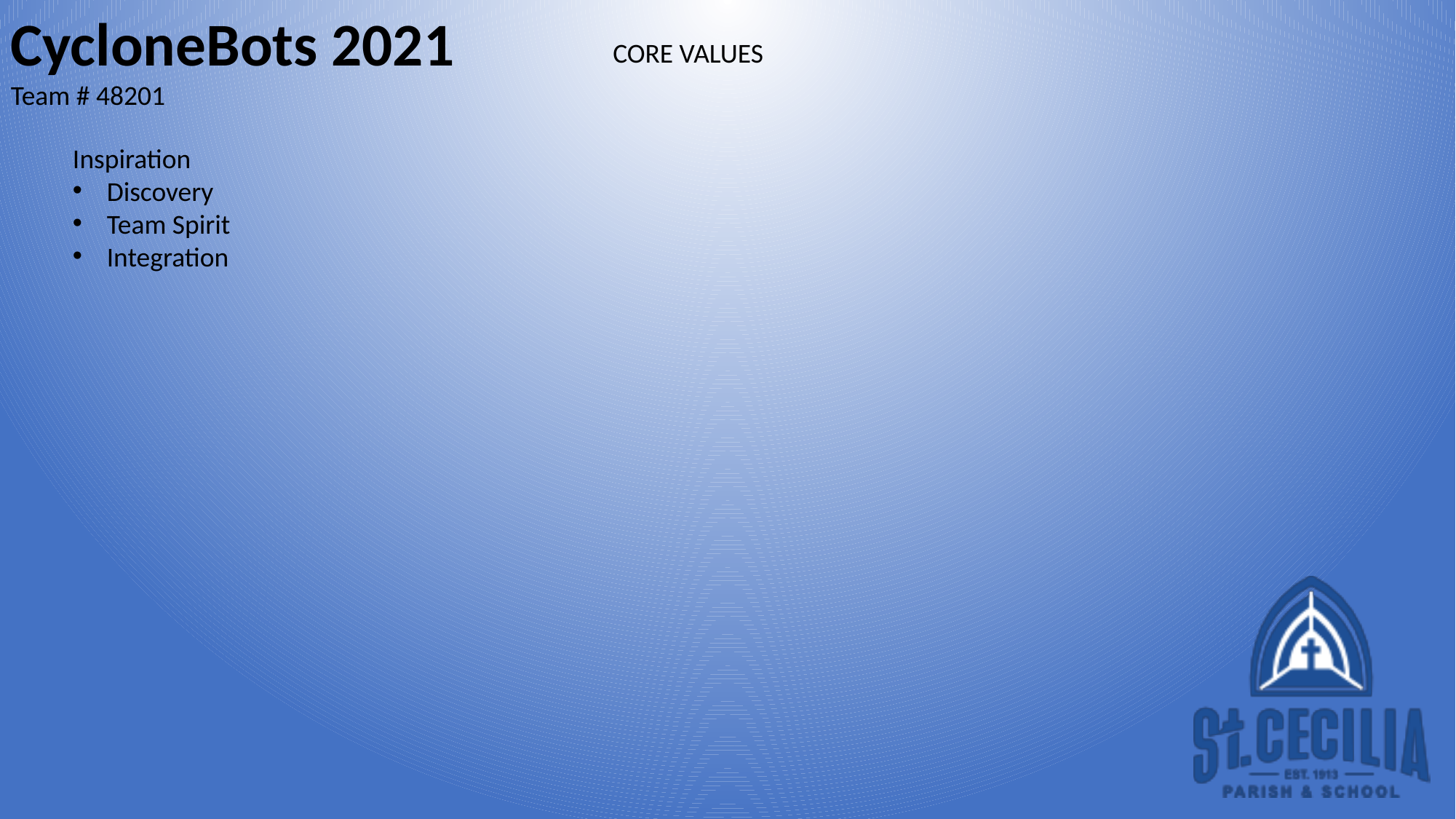

CORE VALUES
Inspiration
Discovery
Team Spirit
Integration